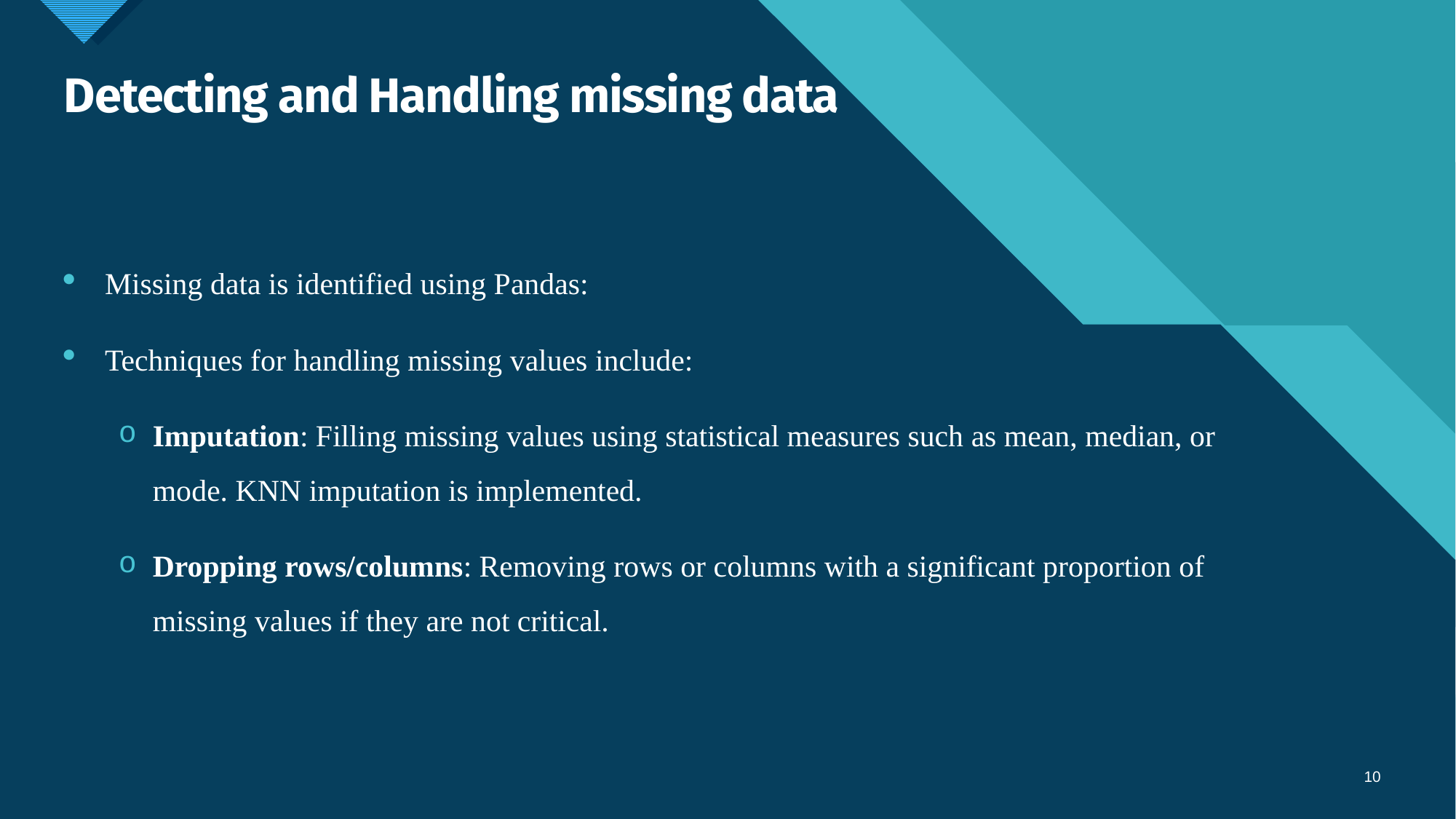

# Detecting and Handling missing data

Missing data is identified using Pandas:
Techniques for handling missing values include:
Imputation: Filling missing values using statistical measures such as mean, median, or mode. KNN imputation is implemented.
Dropping rows/columns: Removing rows or columns with a significant proportion of missing values if they are not critical.

10